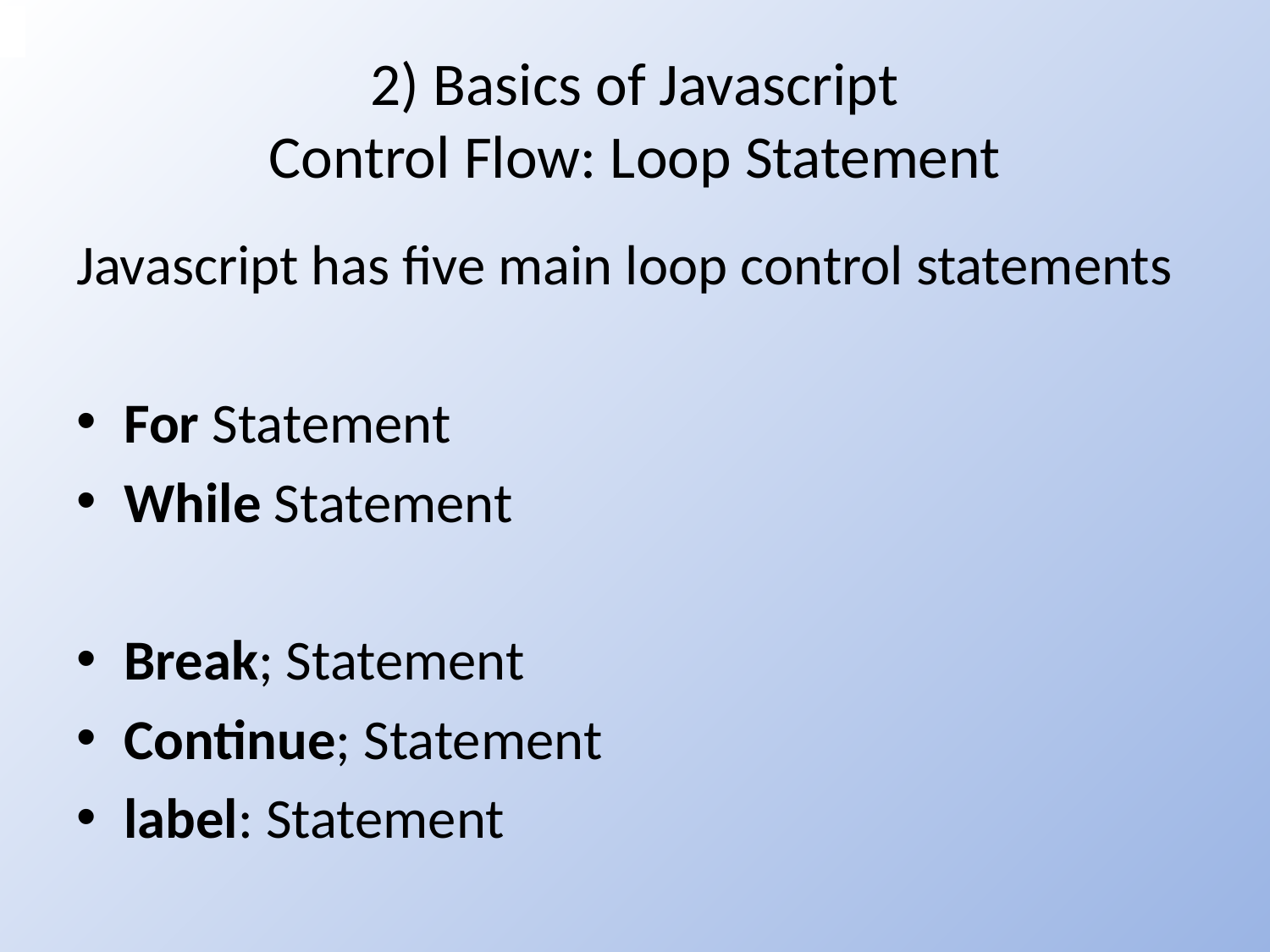

# 2) Basics of Javascript Control Flow: Loop Statement
Javascript has five main loop control statements

For Statement
While Statement

Break; Statement
Continue; Statement
label: Statement